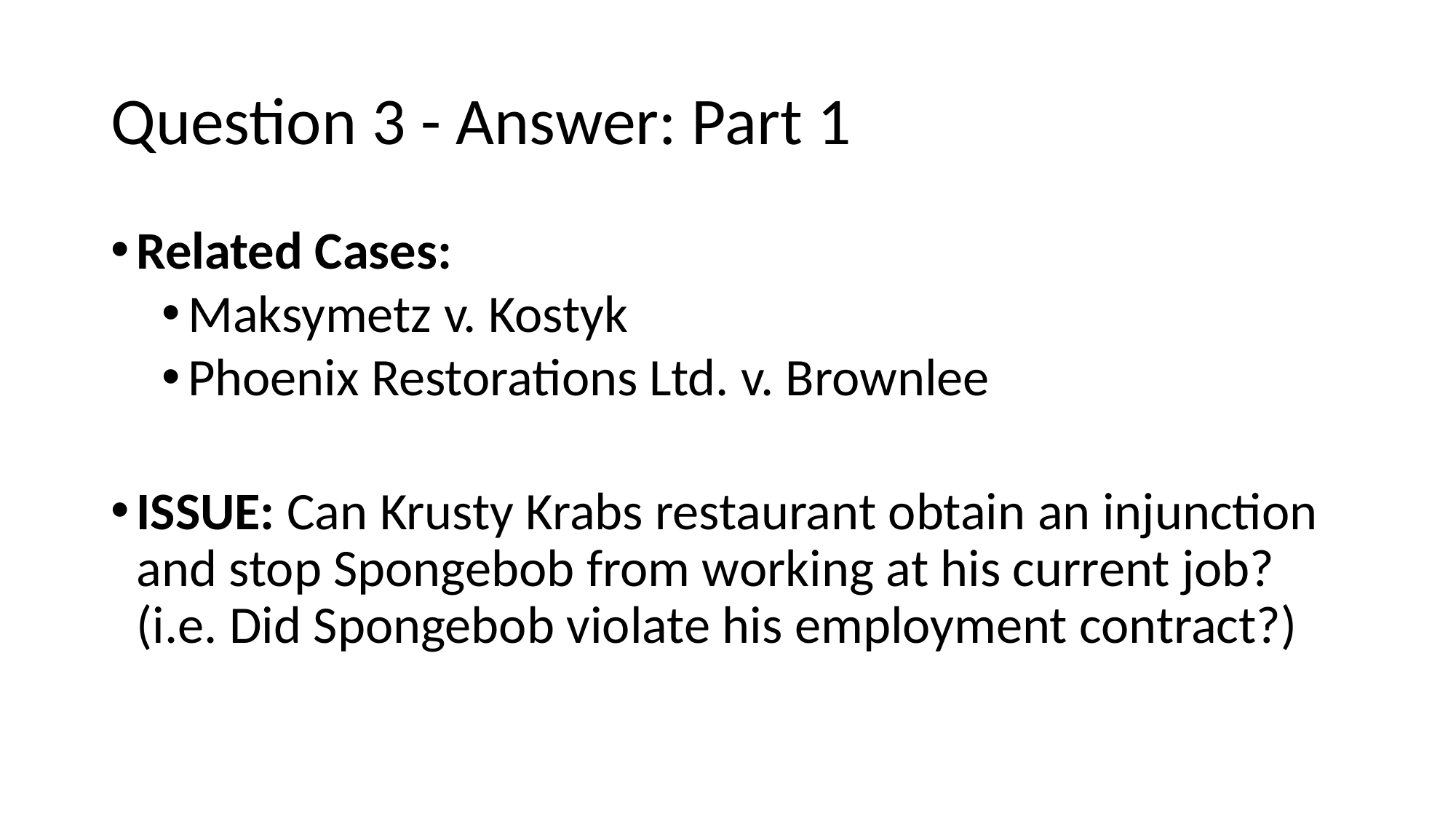

# Question 3 - Answer: Part 1
Related Cases:
Maksymetz v. Kostyk
Phoenix Restorations Ltd. v. Brownlee

ISSUE: Can Krusty Krabs restaurant obtain an injunction and stop Spongebob from working at his current job? (i.e. Did Spongebob violate his employment contract?)